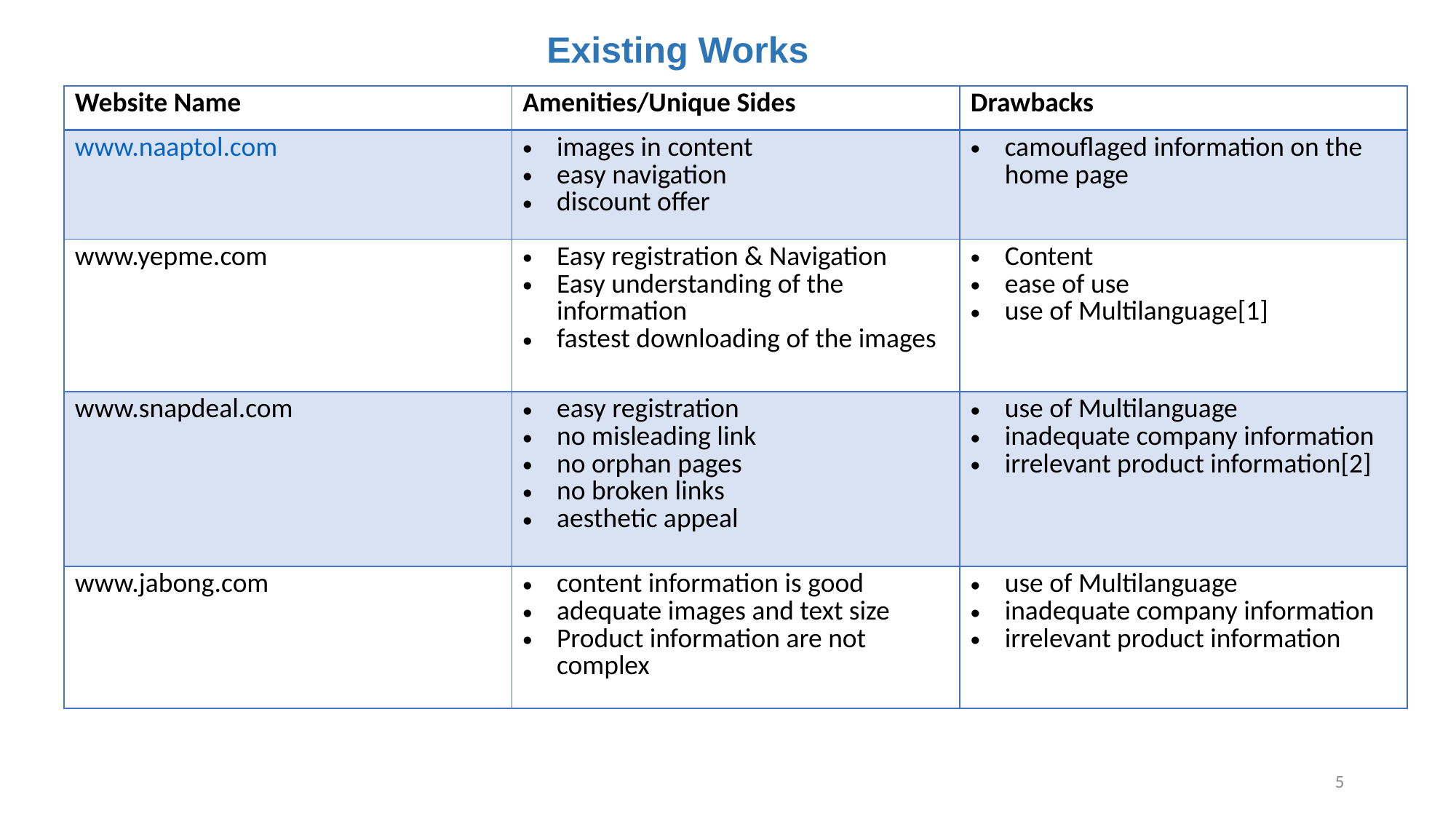

Existing Works
| Website Name | Amenities/Unique Sides | Drawbacks |
| --- | --- | --- |
| www.naaptol.com | images in content easy navigation discount offer | camouflaged information on the home page |
| www.yepme.com | Easy registration & Navigation Easy understanding of the information fastest downloading of the images | Content ease of use use of Multilanguage[1] |
| www.snapdeal.com | easy registration no misleading link no orphan pages no broken links aesthetic appeal | use of Multilanguage inadequate company information irrelevant product information[2] |
| www.jabong.com | content information is good adequate images and text size Product information are not complex | use of Multilanguage inadequate company information irrelevant product information |
5